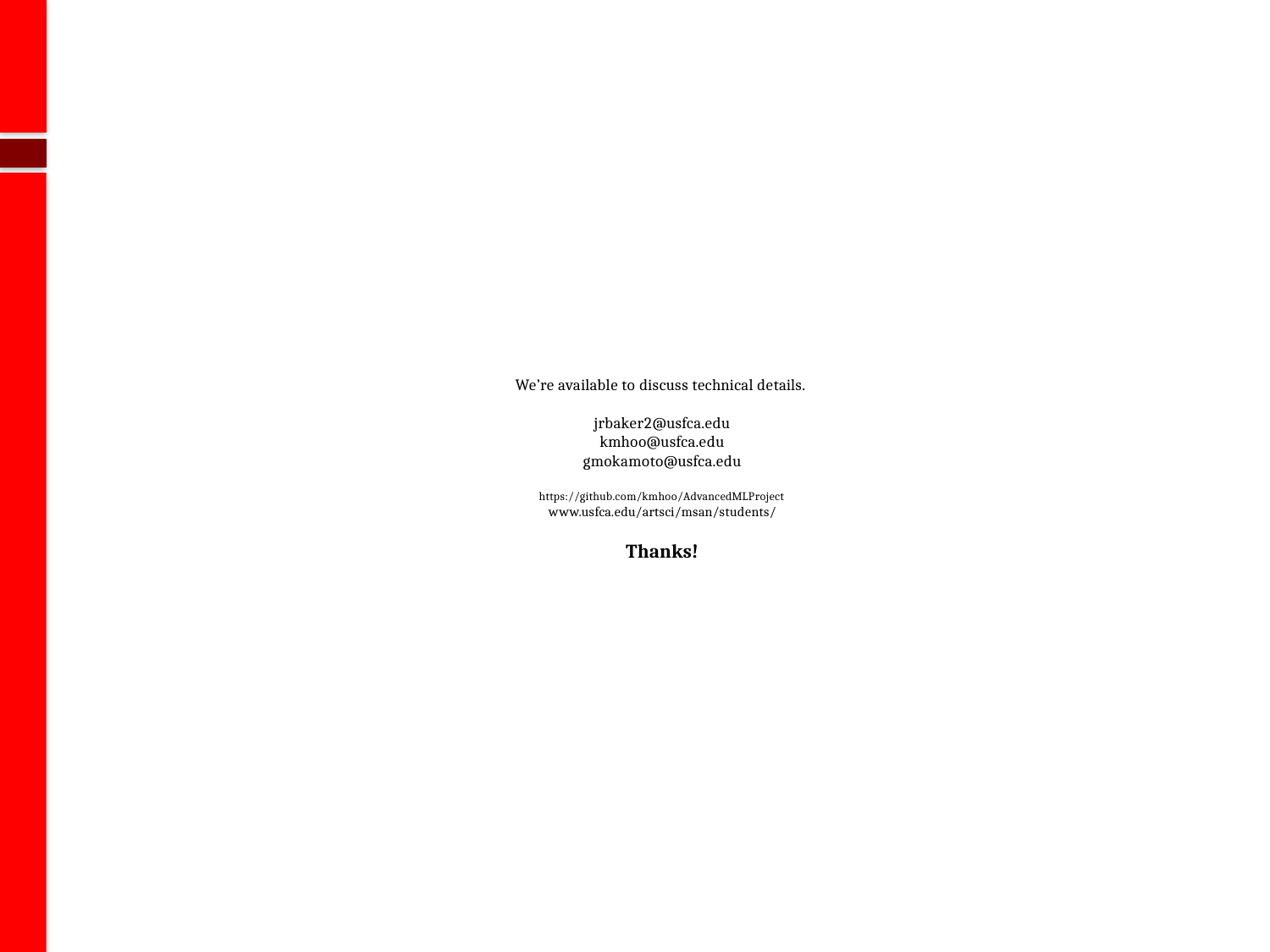

We’re available to discuss technical details.
jrbaker2@usfca.edu
kmhoo@usfca.edu
gmokamoto@usfca.edu
https://github.com/kmhoo/AdvancedMLProject
www.usfca.edu/artsci/msan/students/
Thanks!